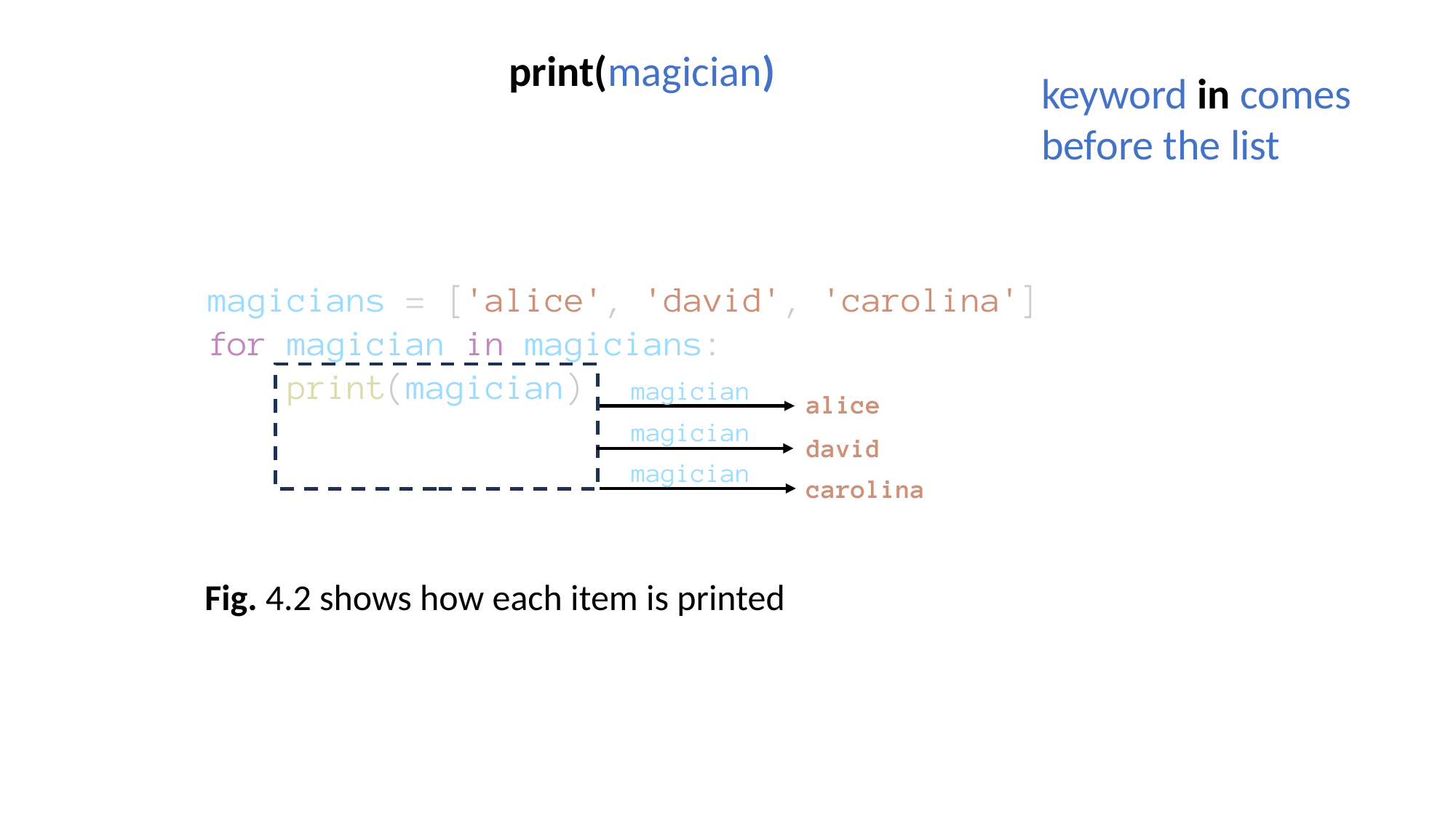

print(magician)
keyword in comes  before the list
magicians = ['alice', 'david', 'carolina']
for magician in magicians:
    print(magician)

magician
alice
magician
david
magician
carolina
Fig. 4.2 shows how each item is printed